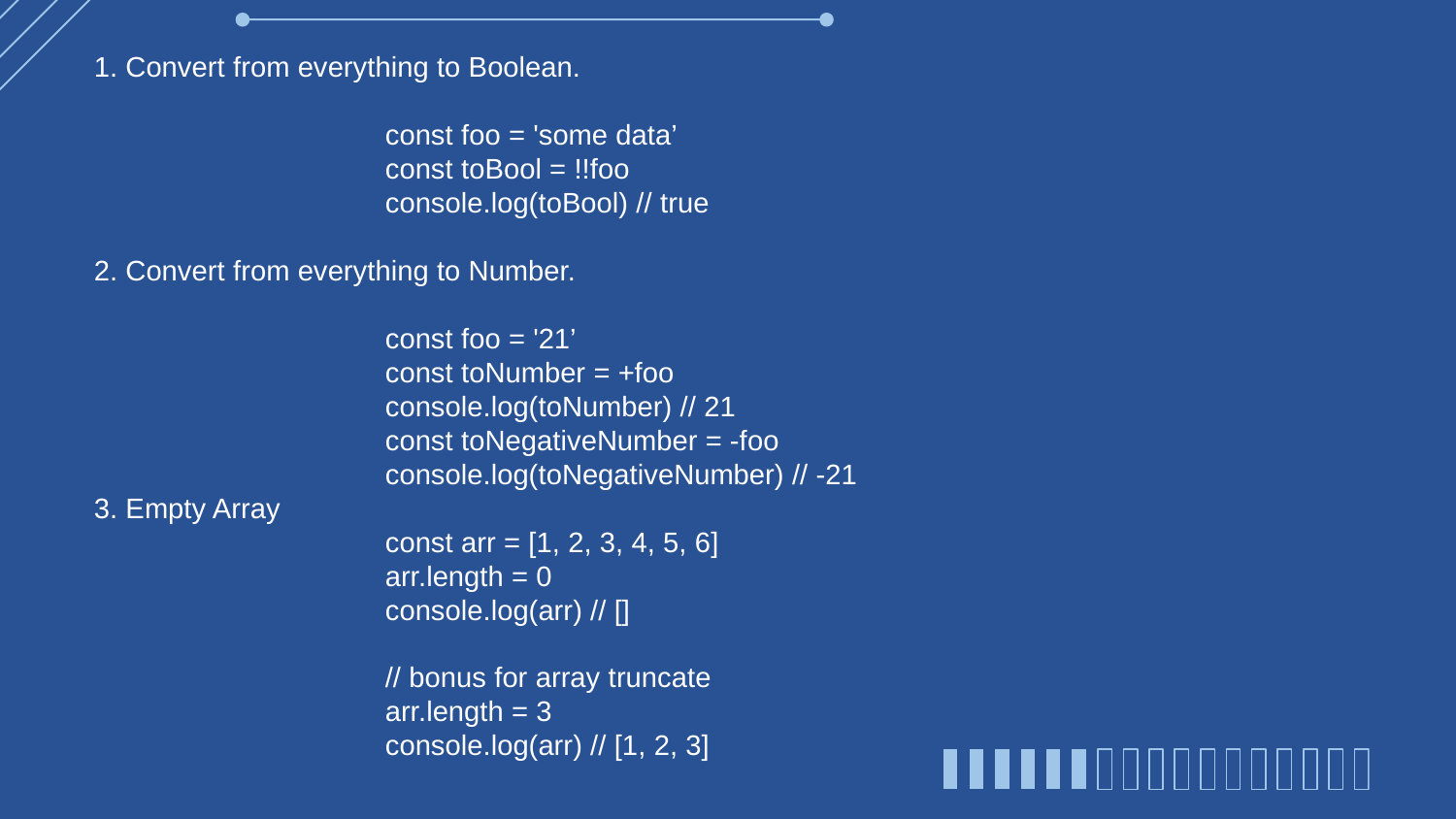

1. Convert from everything to Boolean.

        		const foo = 'some data’
		const toBool = !!foo
		console.log(toBool) // true

2. Convert from everything to Number.

		const foo = '21’
		const toNumber = +foo
		console.log(toNumber) // 21
		const toNegativeNumber = -foo
		console.log(toNegativeNumber) // -21
3. Empty Array
		const arr = [1, 2, 3, 4, 5, 6]
		arr.length = 0
		console.log(arr) // []

		// bonus for array truncate
		arr.length = 3
		console.log(arr) // [1, 2, 3]